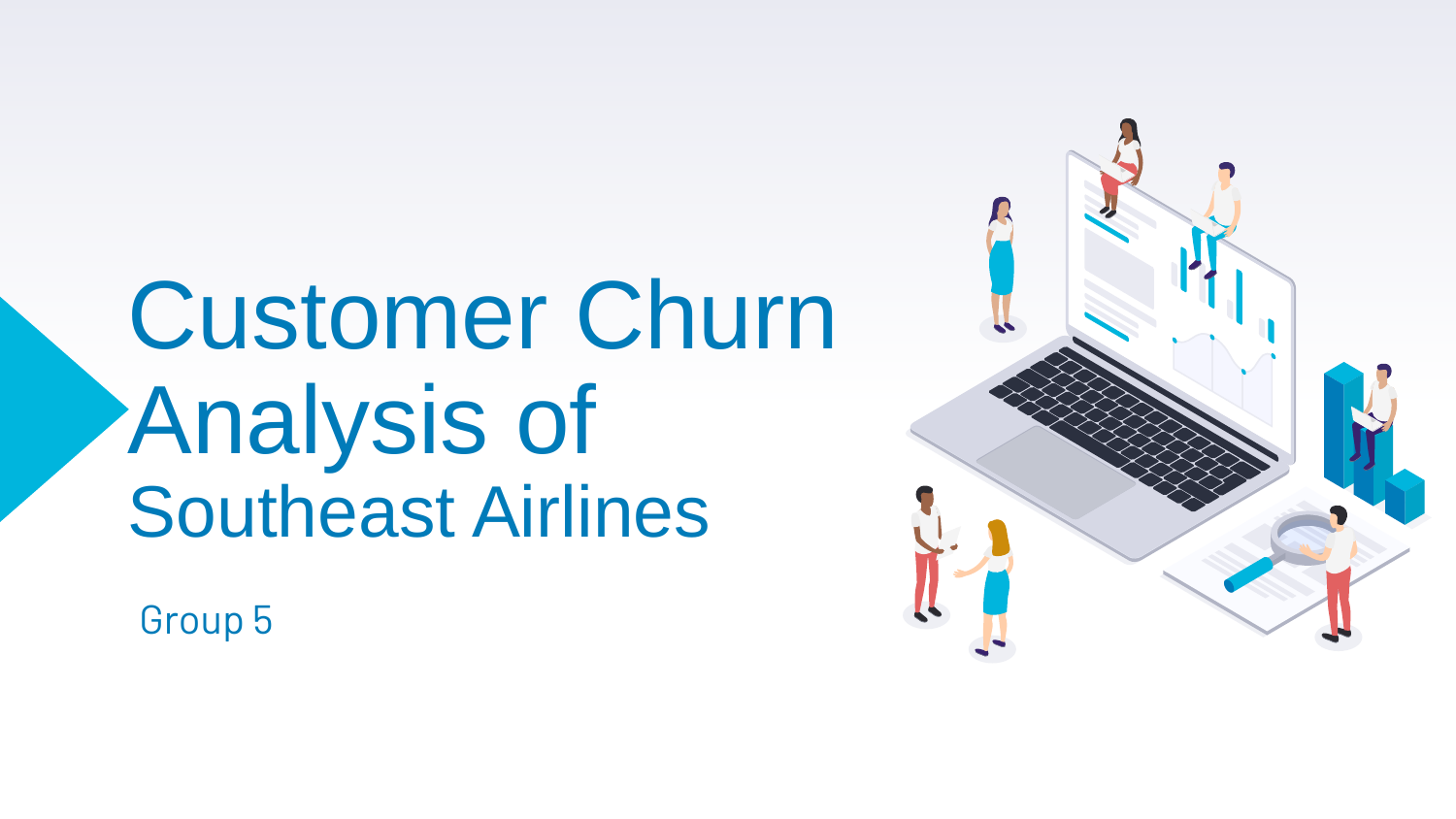

# Customer Churn Analysis of
Southeast Airlines
Group 5